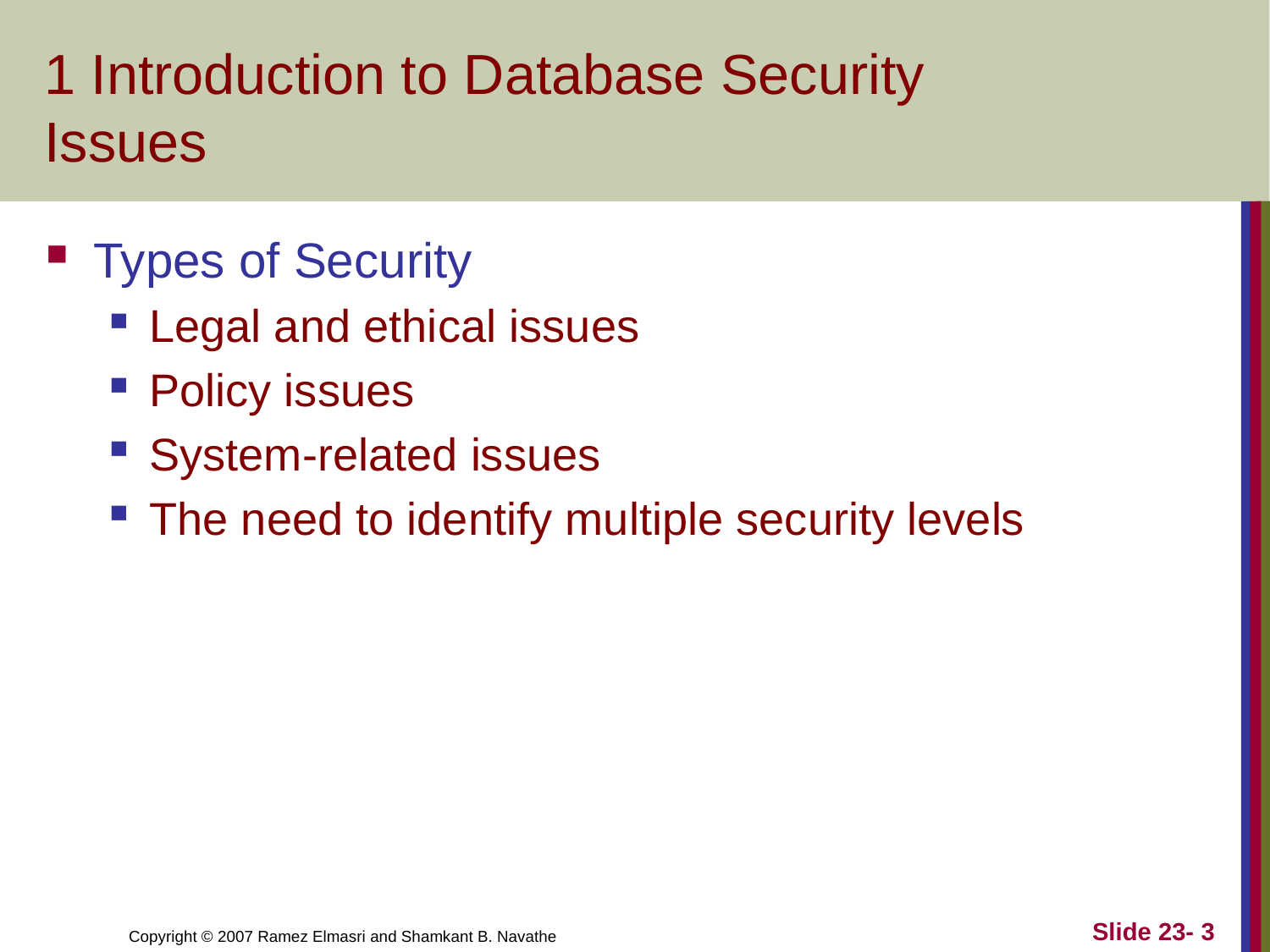

# 1 Introduction to Database Security Issues
Types of Security
Legal and ethical issues
Policy issues
System-related issues
The need to identify multiple security levels

Slide 23- 3